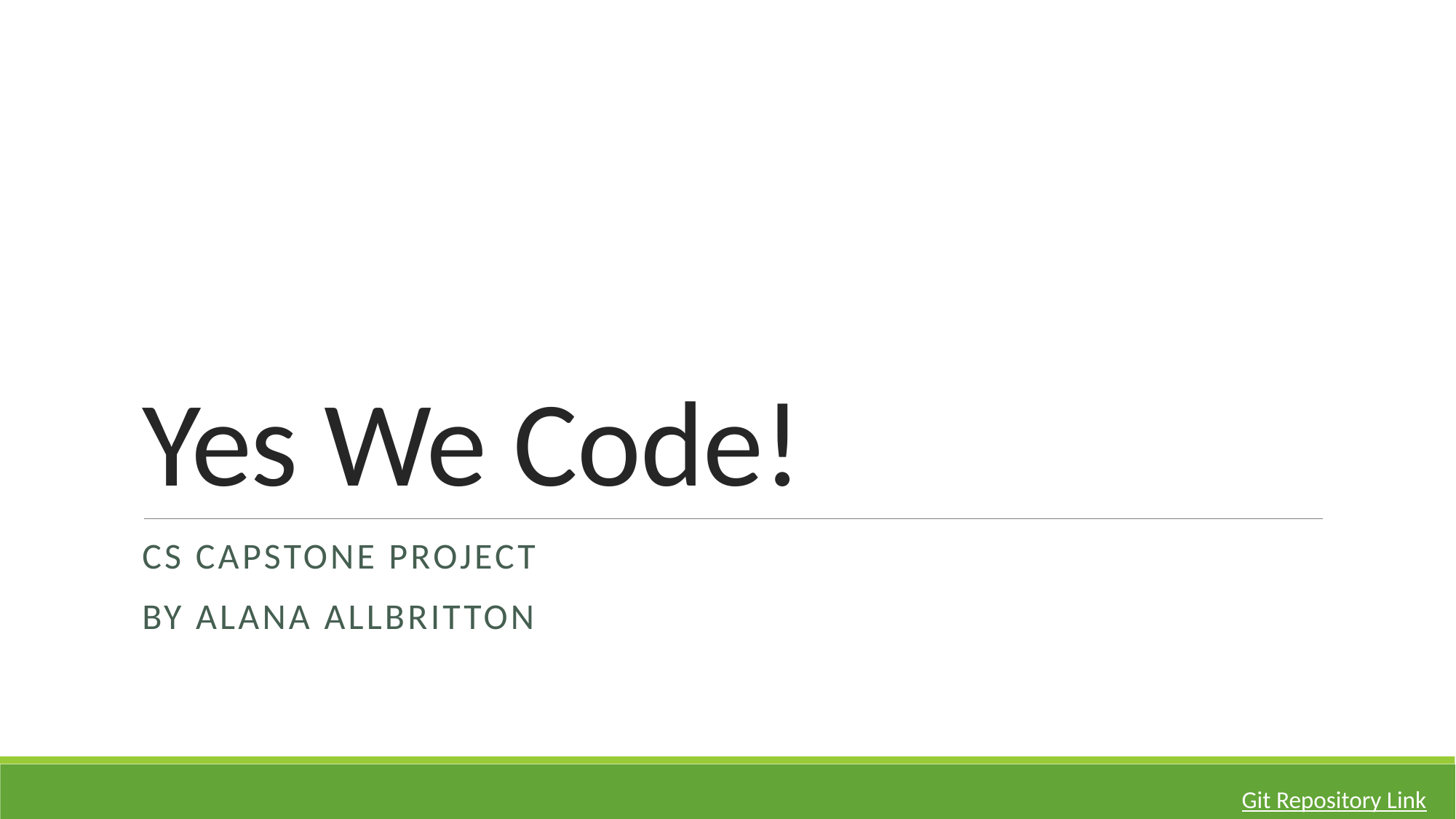

# Yes We Code!
CS Capstone Project
By Alana Allbritton
Git Repository Link